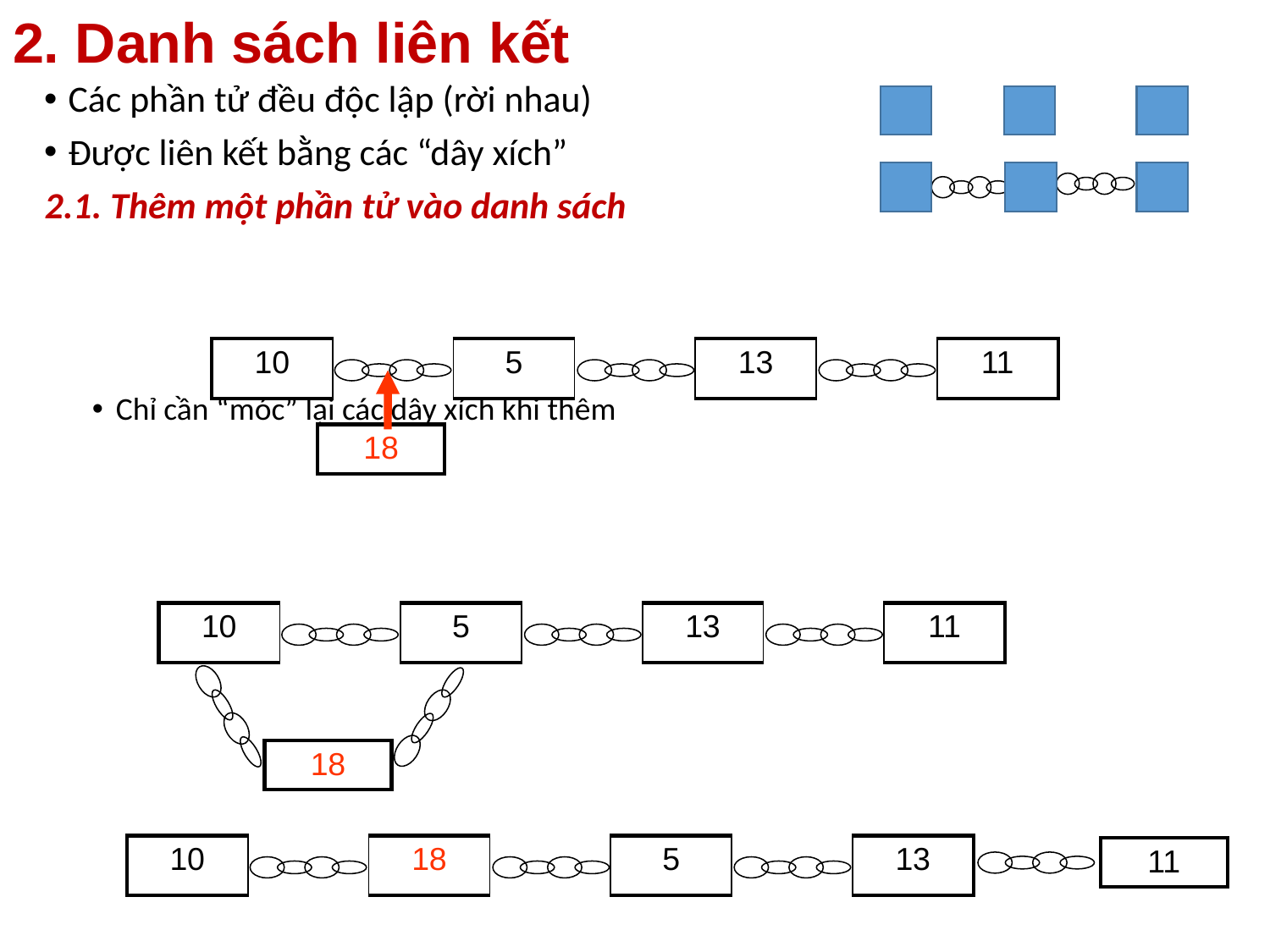

# 2. Danh sách liên kết
Các phần tử đều độc lập (rời nhau)
Được liên kết bằng các “dây xích”
2.1. Thêm một phần tử vào danh sách

Chỉ cần “móc” lại các dây xích khi thêm

| 10 |  | 5 |  | 13 |  | 11 |
| --- | --- | --- | --- | --- | --- | --- |

| 18 |
| --- |
| 10 |  | 5 |  | 13 |  | 11 |
| --- | --- | --- | --- | --- | --- | --- |

| 18 |
| --- |
| 10 |  | 18 |  | 5 |  | 13 |
| --- | --- | --- | --- | --- | --- | --- |
| 11 |
| --- |